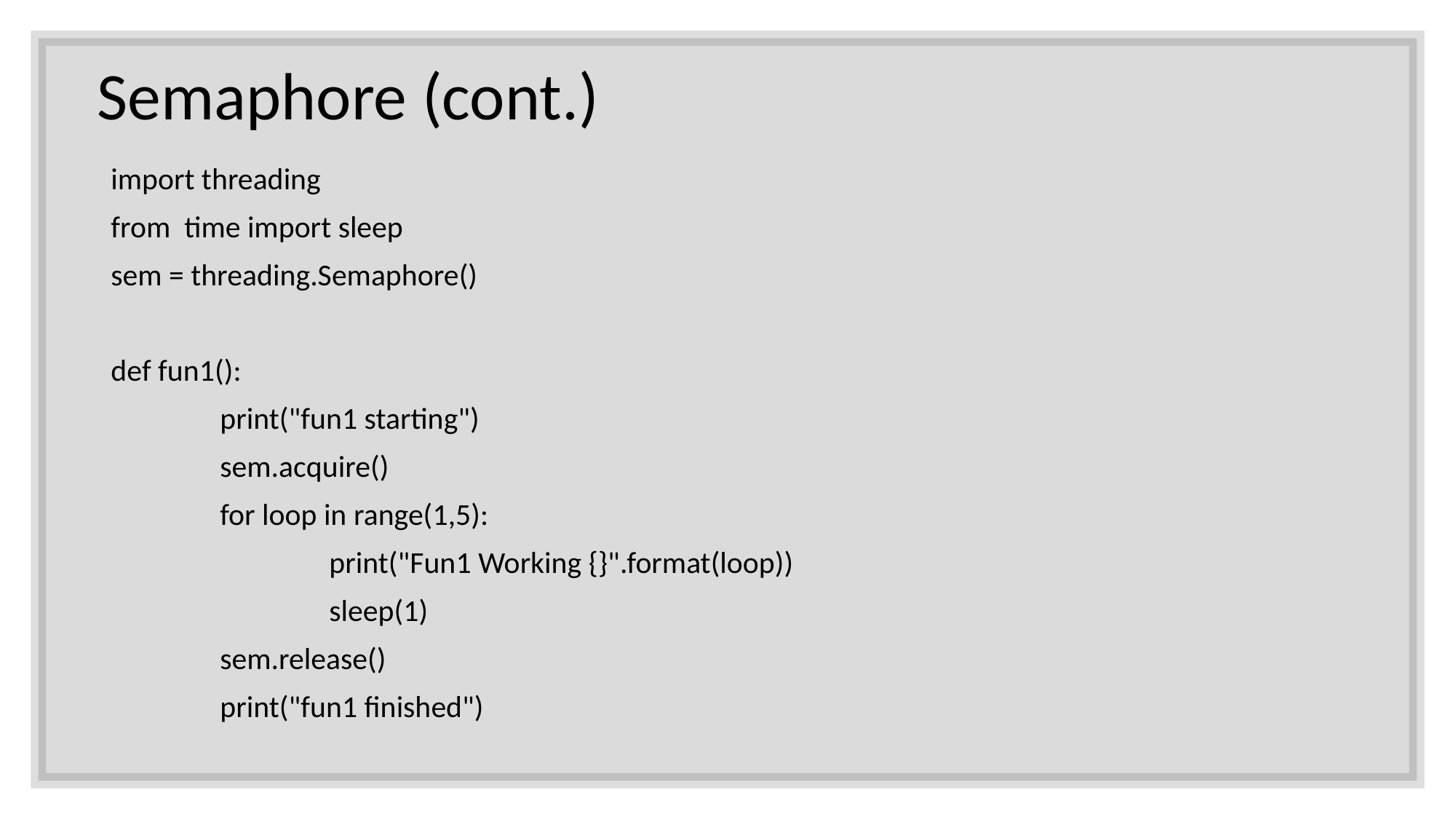

# Semaphore (cont.)
import threading
from  time import sleep
sem = threading.Semaphore()

def fun1():
	print("fun1 starting")
	sem.acquire()
	for loop in range(1,5):
		print("Fun1 Working {}".format(loop))
		sleep(1)
	sem.release()
	print("fun1 finished")